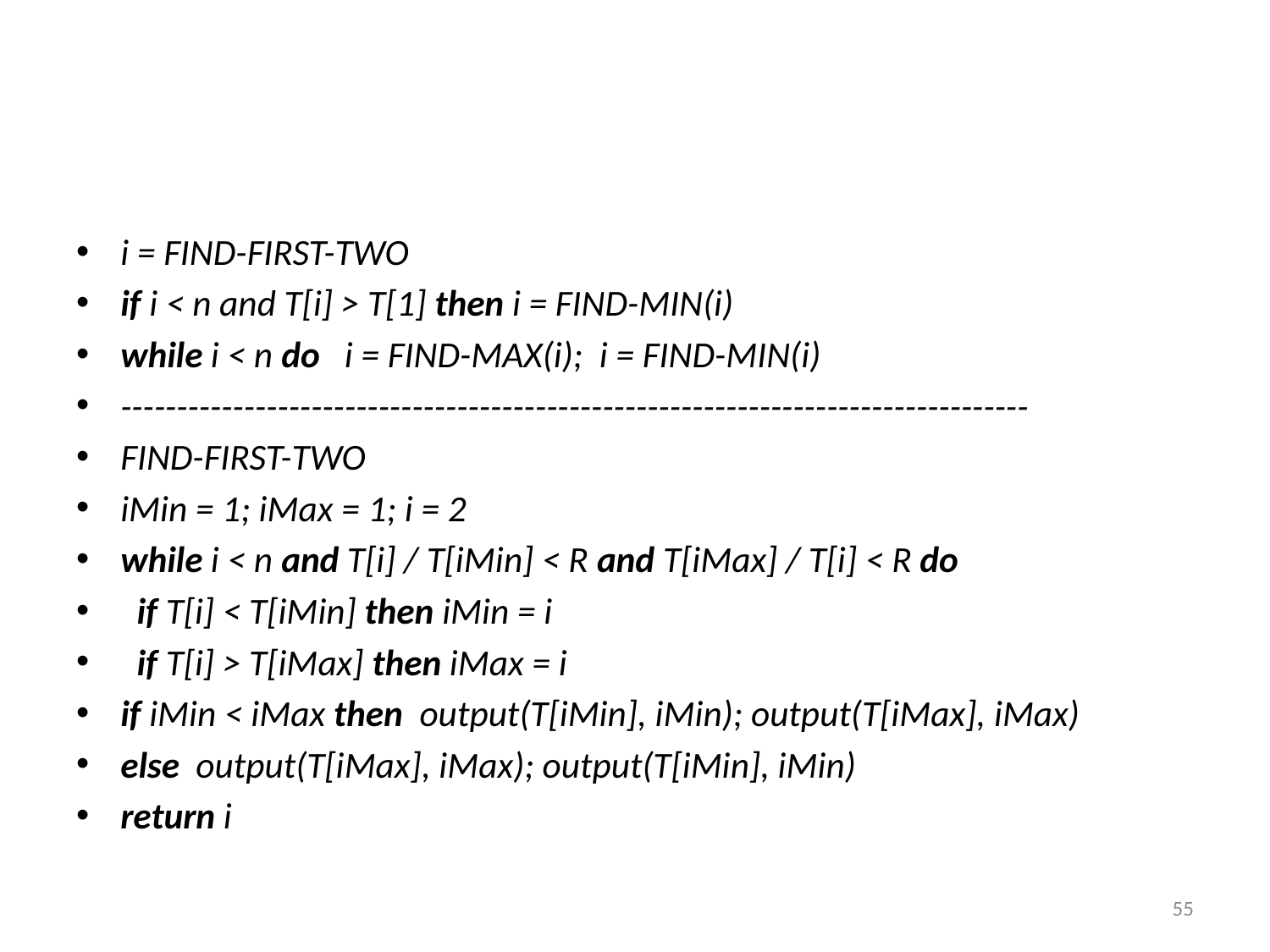

#
i = FIND-FIRST-TWO
if i < n and T[i] > T[1] then i = FIND-MIN(i)
while i < n do   i = FIND-MAX(i);  i = FIND-MIN(i)
---------------------------------------------------------------------------------
FIND-FIRST-TWO
iMin = 1; iMax = 1; i = 2
while i < n and T[i] / T[iMin] < R and T[iMax] / T[i] < R do
  if T[i] < T[iMin] then iMin = i
  if T[i] > T[iMax] then iMax = i
if iMin < iMax then  output(T[iMin], iMin); output(T[iMax], iMax)
else  output(T[iMax], iMax); output(T[iMin], iMin)
return i

55